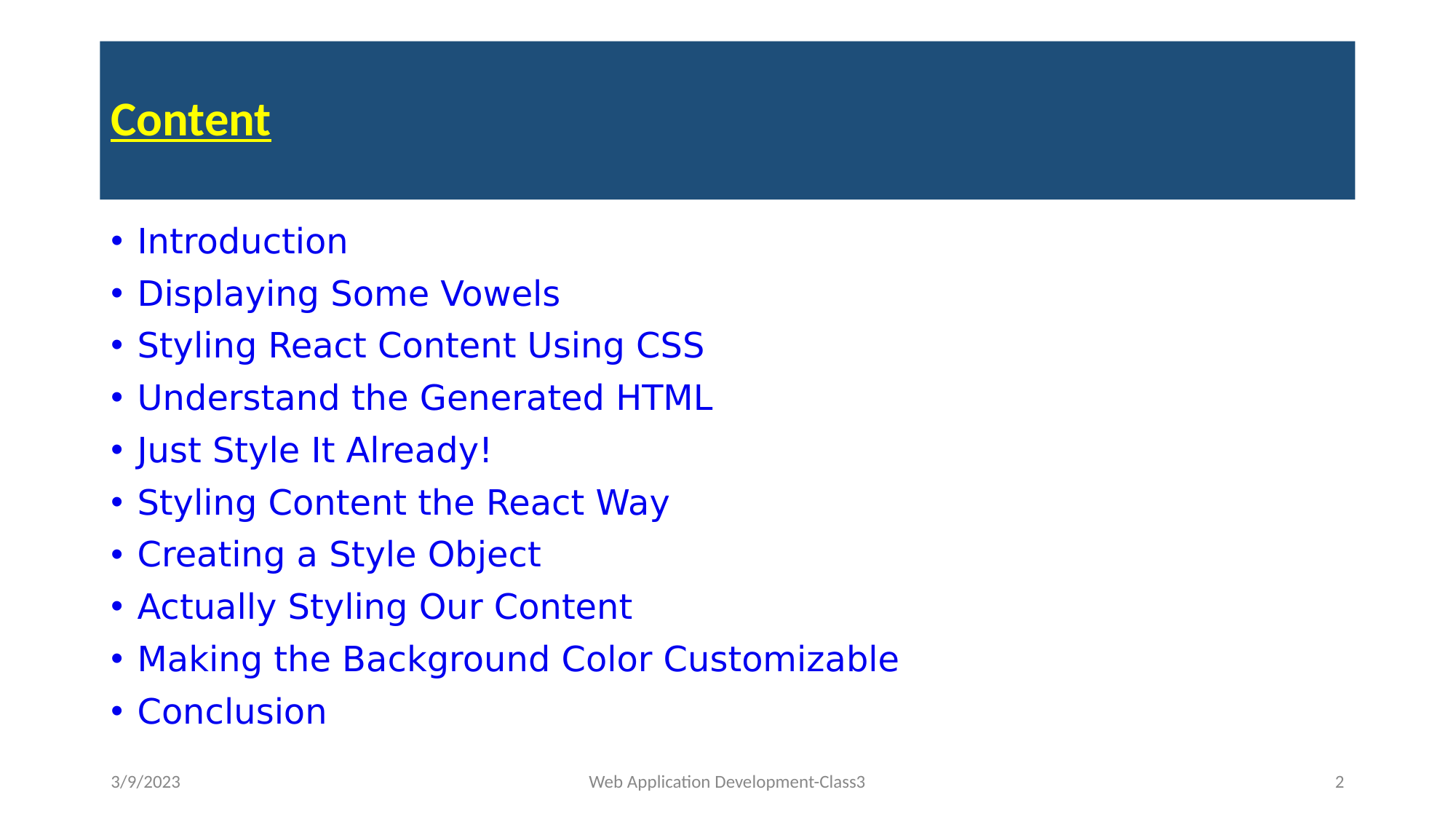

# Content
Introduction
Displaying Some Vowels
Styling React Content Using CSS
Understand the Generated HTML
Just Style It Already!
Styling Content the React Way
Creating a Style Object
Actually Styling Our Content
Making the Background Color Customizable
Conclusion
3/9/2023
Web Application Development-Class3
2